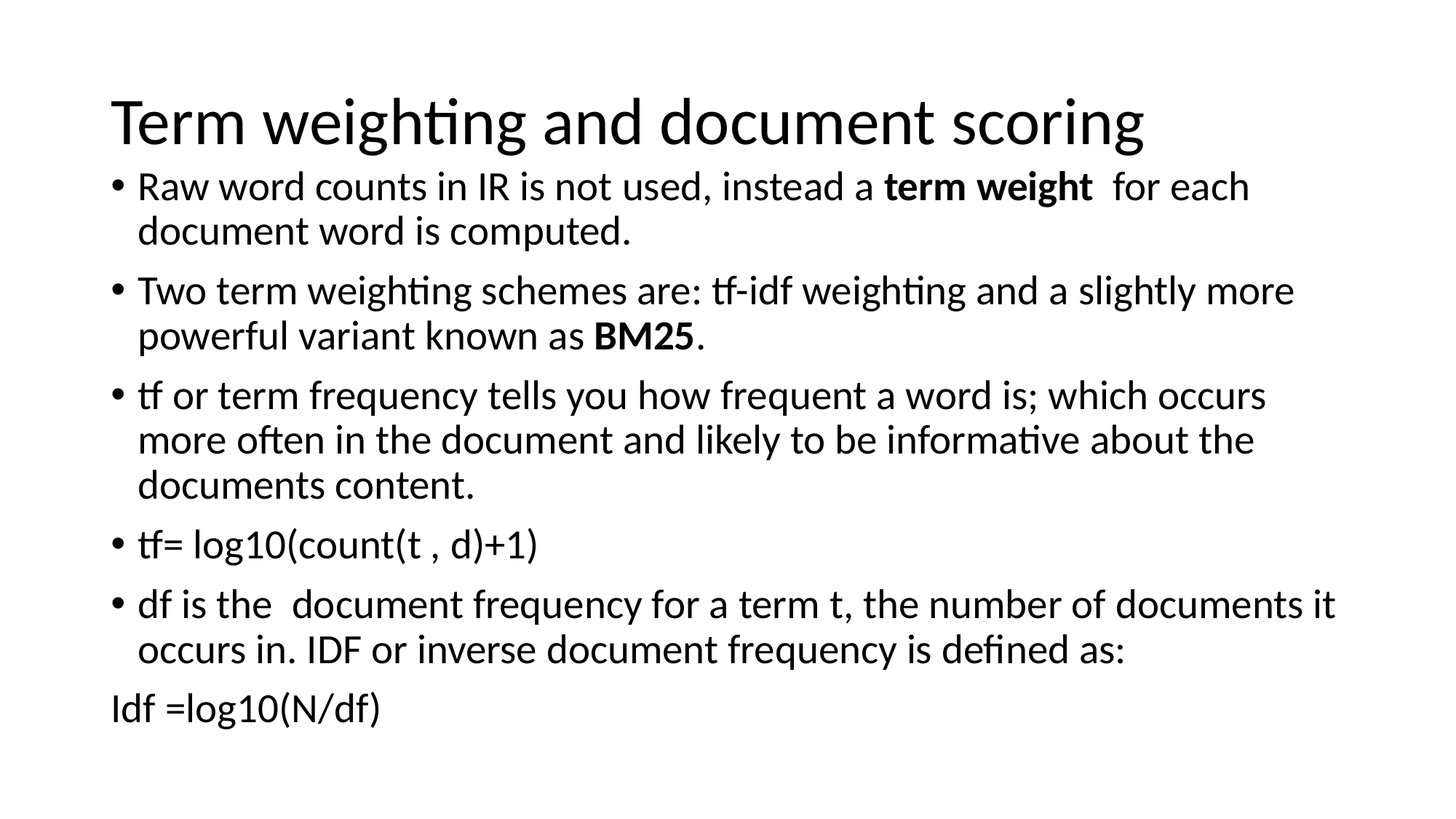

# Term weighting and document scoring
Raw word counts in IR is not used, instead a term weight  for each document word is computed.
Two term weighting schemes are: tf-idf weighting and a slightly more powerful variant known as BM25.
tf or term frequency tells you how frequent a word is; which occurs more often in the document and likely to be informative about the documents content.
tf= log10(count(t , d)+1)
df is the  document frequency for a term t, the number of documents it occurs in. IDF or inverse document frequency is defined as:
Idf =log10(N/df)